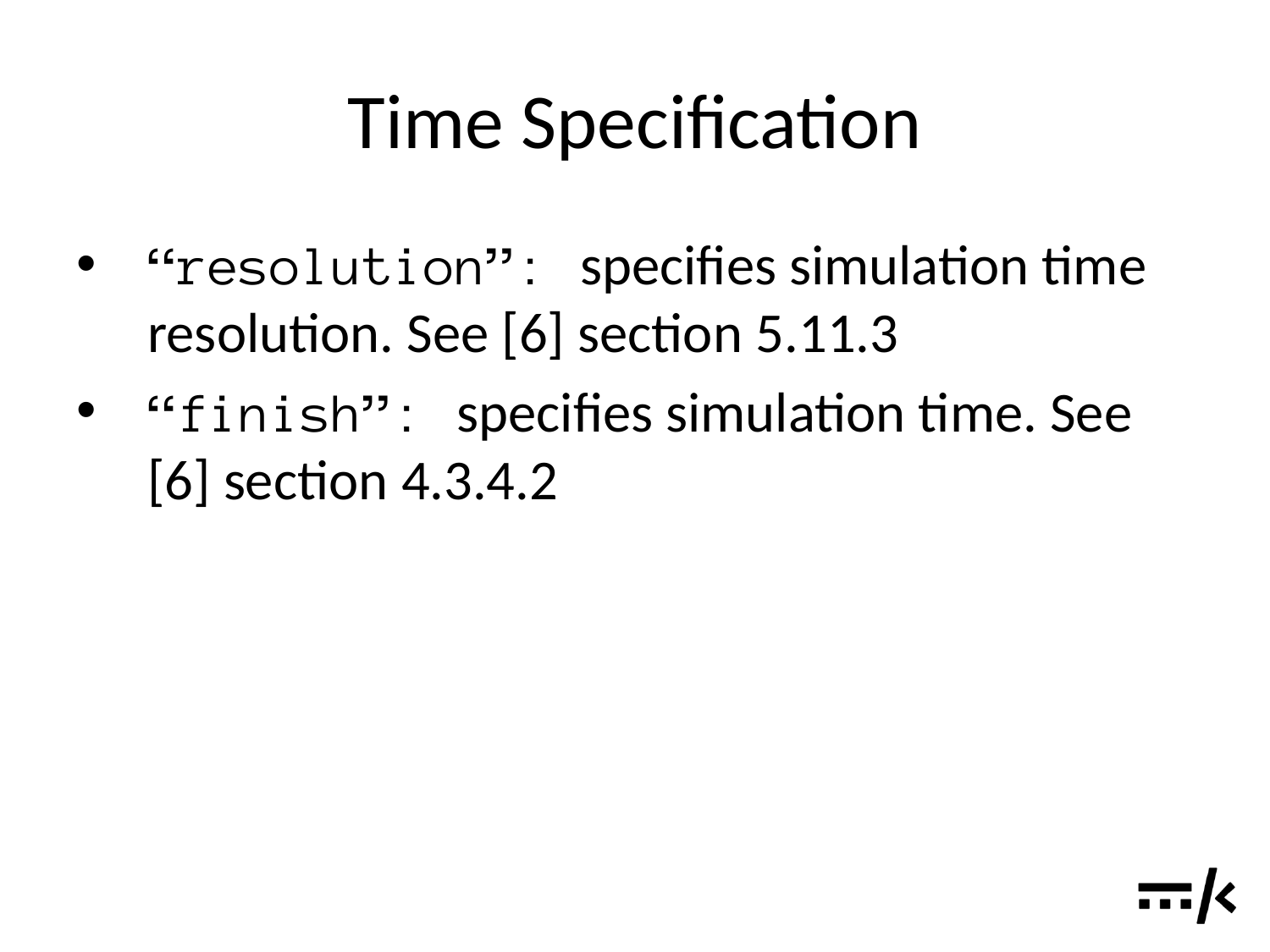

# Time Specification
“resolution”: specifies simulation time resolution. See [6] section 5.11.3
“finish”: specifies simulation time. See [6] section 4.3.4.2